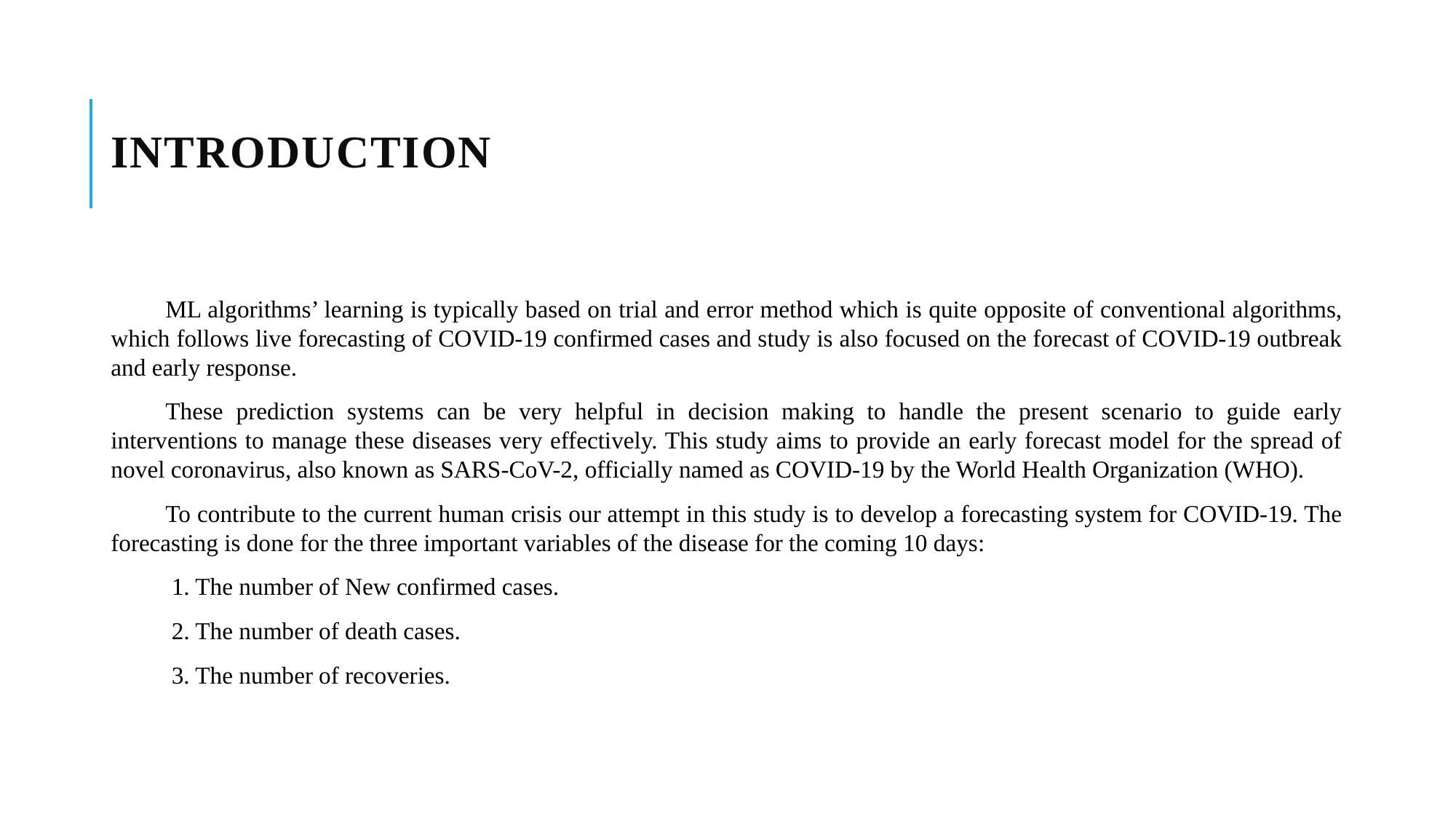

# Introduction
ML algorithms’ learning is typically based on trial and error method which is quite opposite of conventional algorithms, which follows live forecasting of COVID-19 confirmed cases and study is also focused on the forecast of COVID-19 outbreak and early response.
These prediction systems can be very helpful in decision making to handle the present scenario to guide early interventions to manage these diseases very effectively. This study aims to provide an early forecast model for the spread of novel coronavirus, also known as SARS-CoV-2, officially named as COVID-19 by the World Health Organization (WHO).
To contribute to the current human crisis our attempt in this study is to develop a forecasting system for COVID-19. The forecasting is done for the three important variables of the disease for the coming 10 days:
 1. The number of New confirmed cases.
 2. The number of death cases.
 3. The number of recoveries.